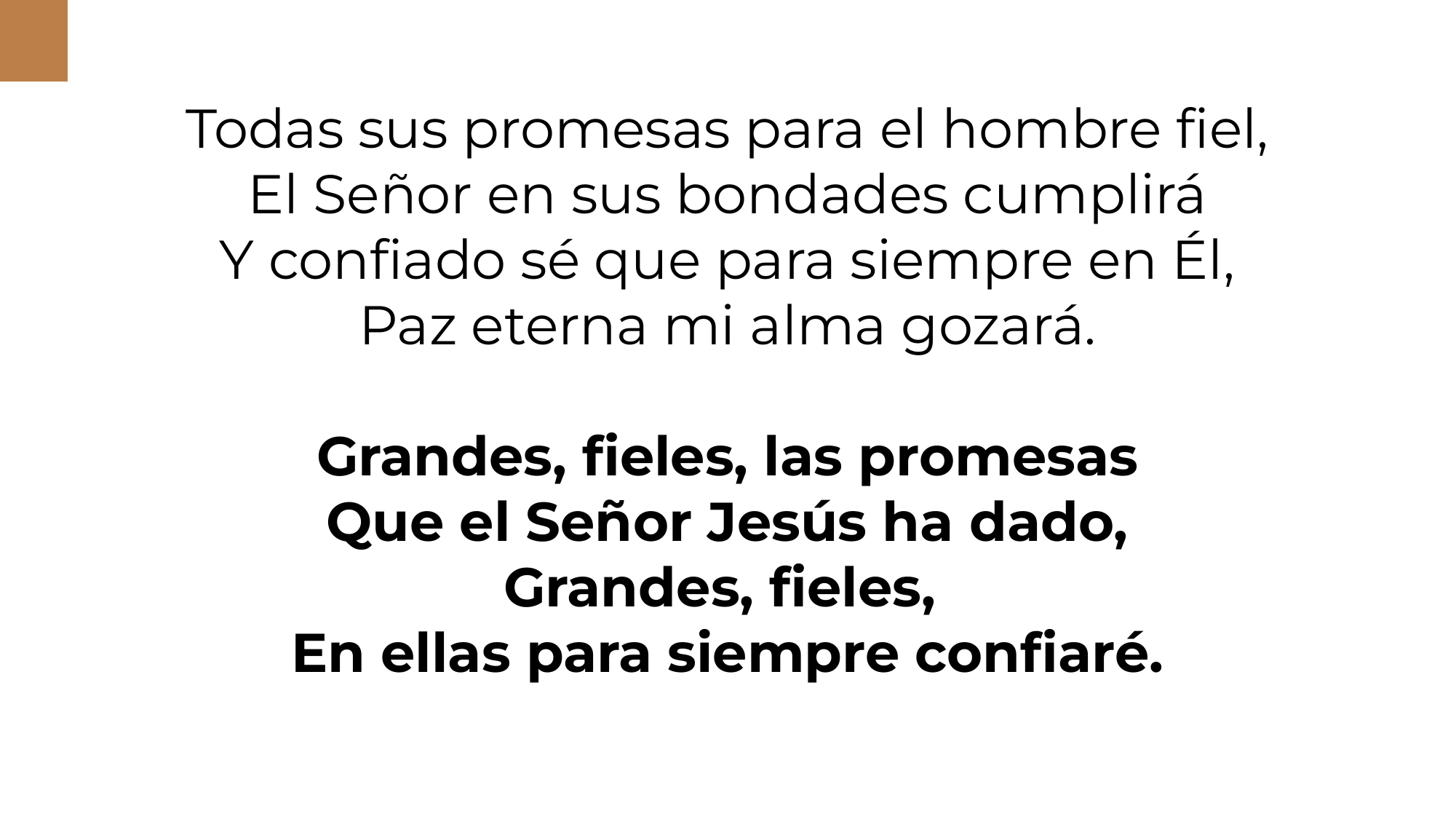

Todas sus promesas para el hombre fiel,
El Señor en sus bondades cumplirá
Y confiado sé que para siempre en Él,
Paz eterna mi alma gozará.

Grandes, fieles, las promesas
Que el Señor Jesús ha dado,
Grandes, fieles,
En ellas para siempre confiaré.